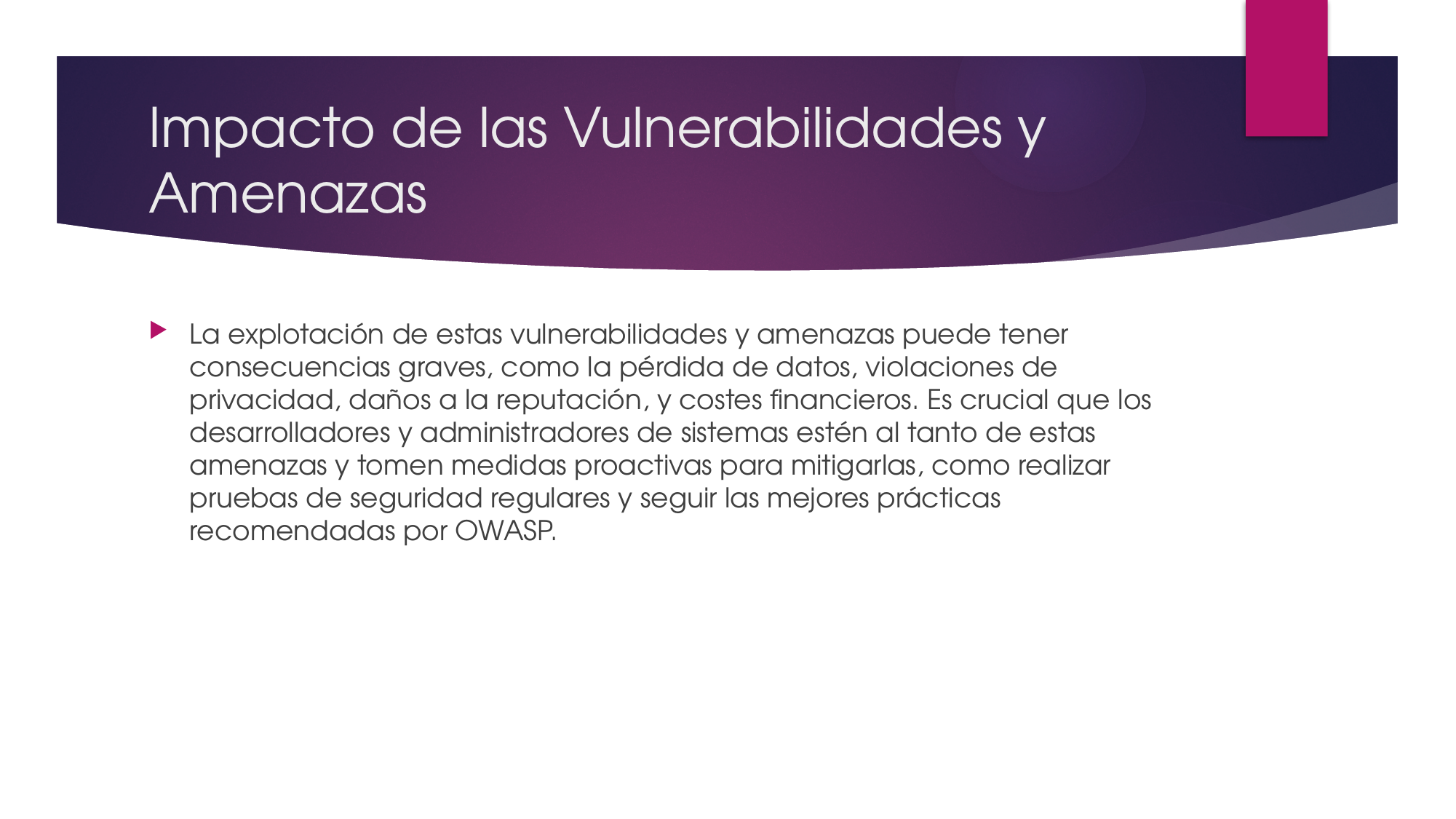

# Impacto de las Vulnerabilidades y Amenazas
La explotación de estas vulnerabilidades y amenazas puede tener consecuencias graves, como la pérdida de datos, violaciones de privacidad, daños a la reputación, y costes financieros. Es crucial que los desarrolladores y administradores de sistemas estén al tanto de estas amenazas y tomen medidas proactivas para mitigarlas, como realizar pruebas de seguridad regulares y seguir las mejores prácticas recomendadas por OWASP.